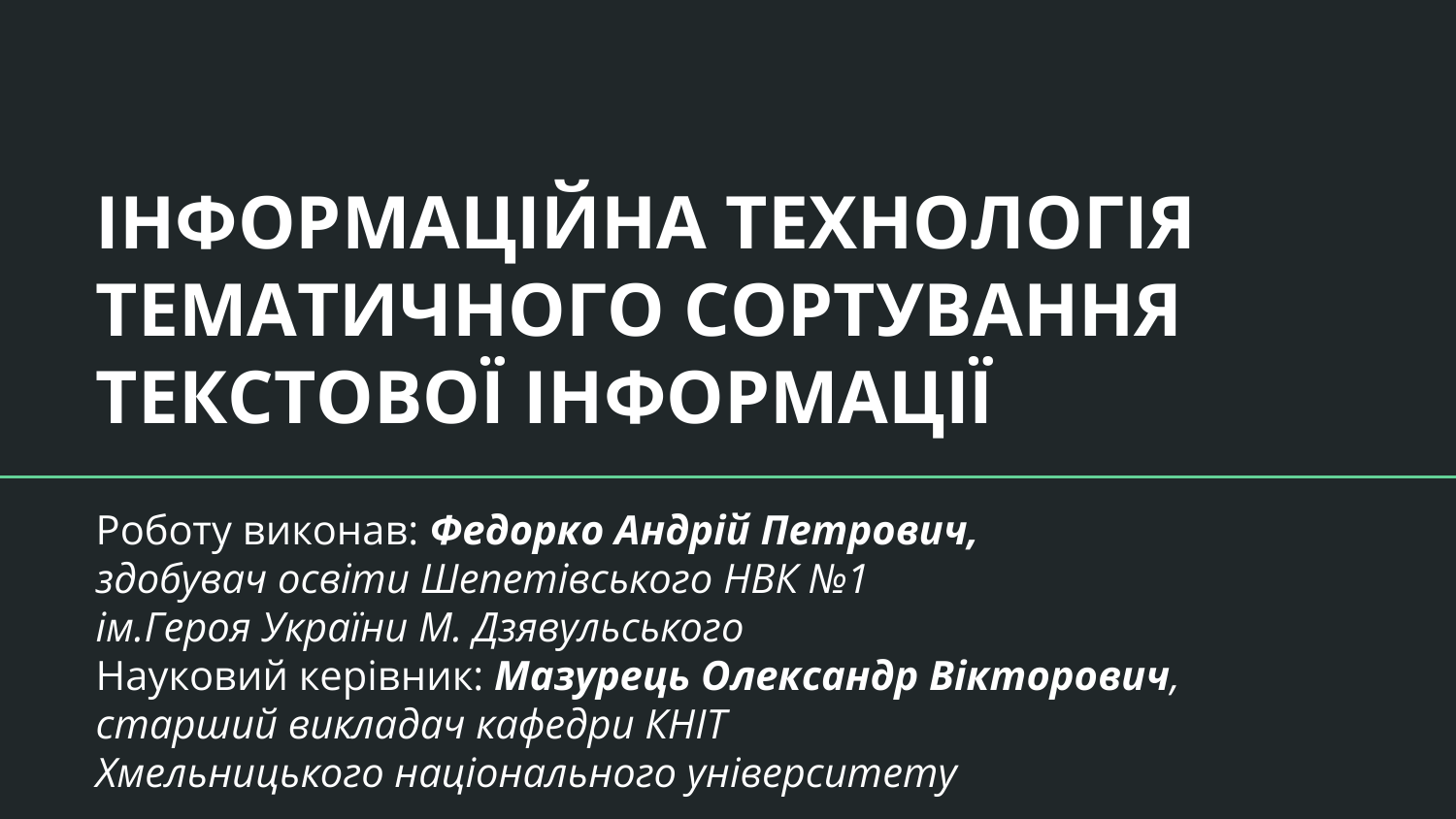

# ІНФОРМАЦІЙНА ТЕХНОЛОГІЯ ТЕМАТИЧНОГО СОРТУВАННЯ ТЕКСТОВОЇ ІНФОРМАЦІЇ
Роботу виконав: Федорко Андрій Петрович,
здобувач освіти Шепетівського НВК №1
ім.Героя України М. Дзявульського
Науковий керівник: Мазурець Олександр Вікторович,
старший викладач кафедри КНІТ
Хмельницького національного університету